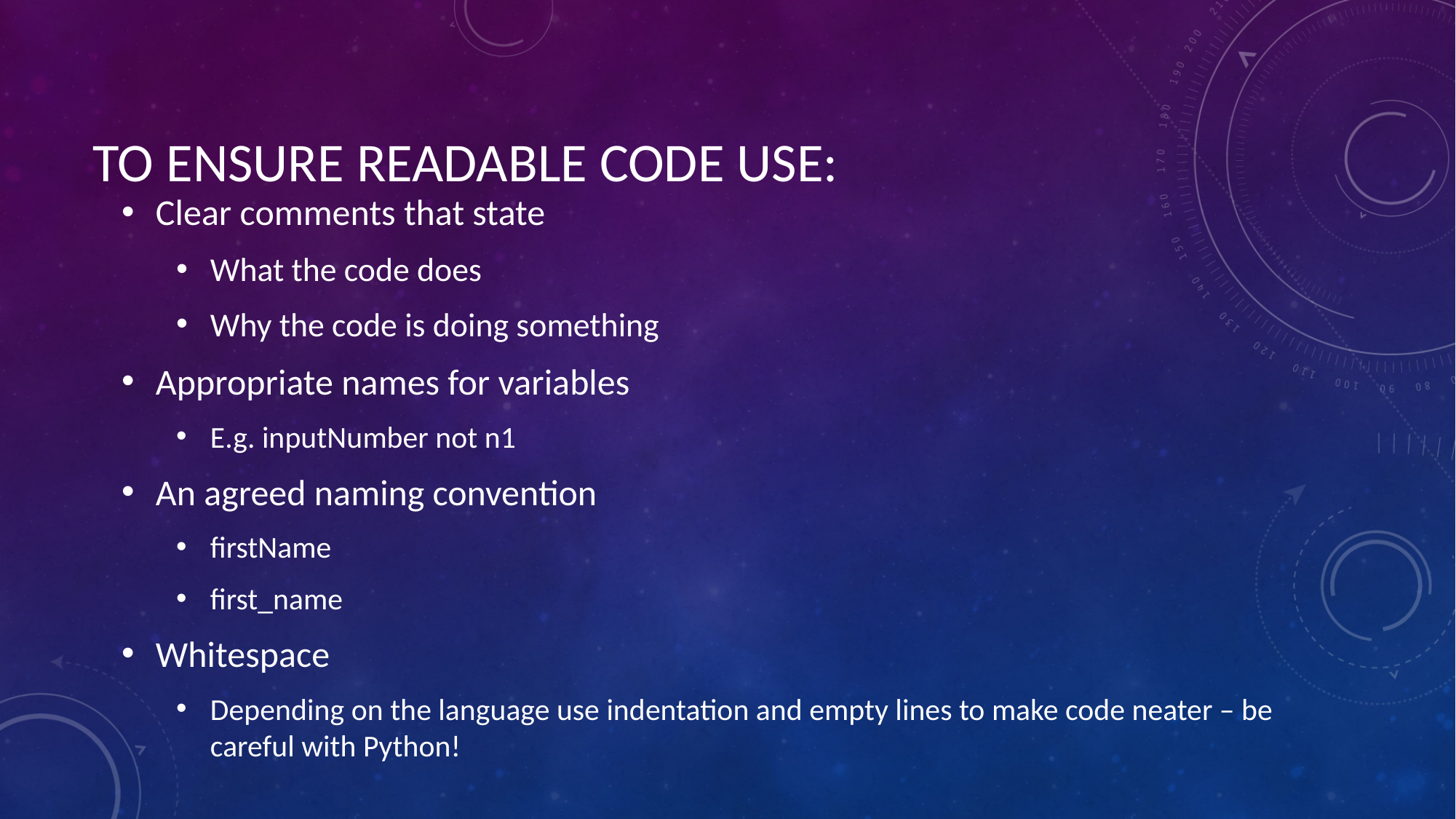

# To Ensure Readable Code Use:
Clear comments that state
What the code does
Why the code is doing something
Appropriate names for variables
E.g. inputNumber not n1
An agreed naming convention
firstName
first_name
Whitespace
Depending on the language use indentation and empty lines to make code neater – be careful with Python!